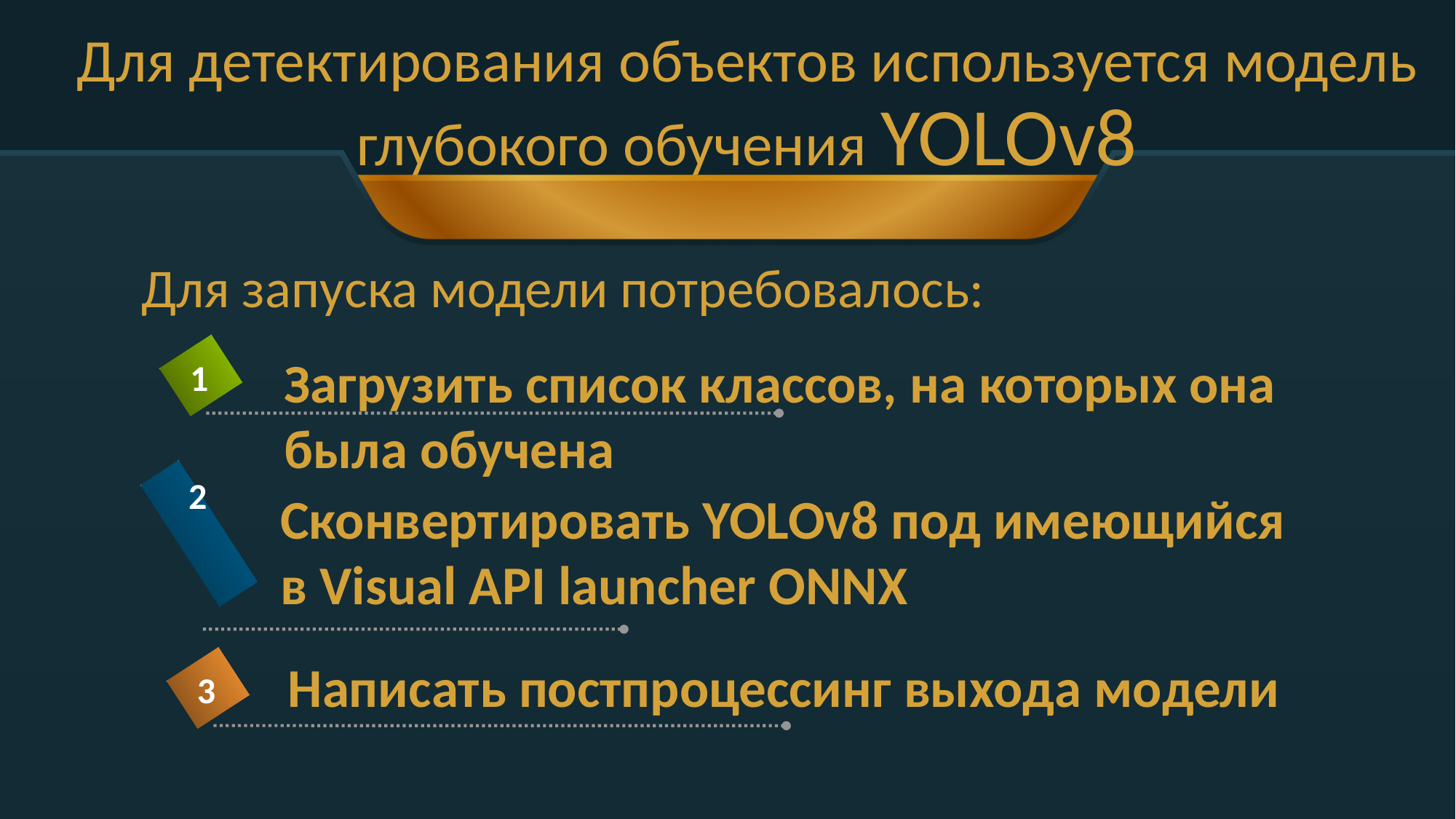

# Для детектирования объектов используется модель глубокого обучения YOLOv8
Для запуска модели потребовалось:

Загрузить список классов, на которых она была обучена

1

2
Сконвертировать YOLOv8 под имеющийся
в Visual API launcher ONNX

Написать постпроцессинг выхода модели

3